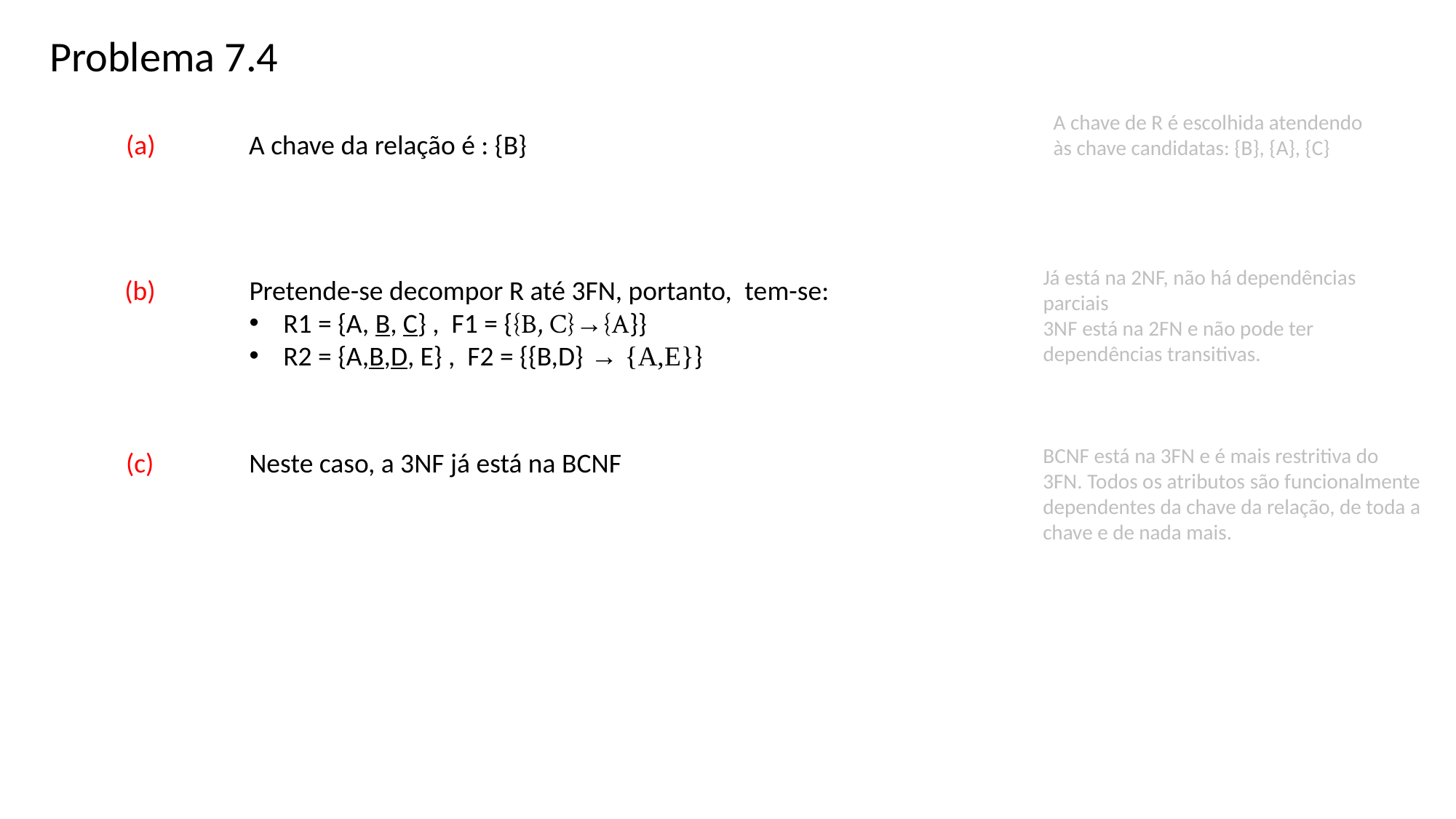

# Problema 7.4
A chave de R é escolhida atendendo às chave candidatas: {B}, {A}, {C}
(a)
A chave da relação é : {B}
Já está na 2NF, não há dependências parciais
3NF está na 2FN e não pode ter dependências transitivas.
(b)
Pretende-se decompor R até 3FN, portanto,  tem-se:
R1 = {A, B, C} ,  F1 = {{B, C}→{A}}
R2 = {A,B,D, E} ,  F2 = {{B,D} → {A,E}}
BCNF está na 3FN e é mais restritiva do 3FN. Todos os atributos são funcionalmente dependentes da chave da relação, de toda a chave e de nada mais.
(c)
Neste caso, a 3NF já está na BCNF